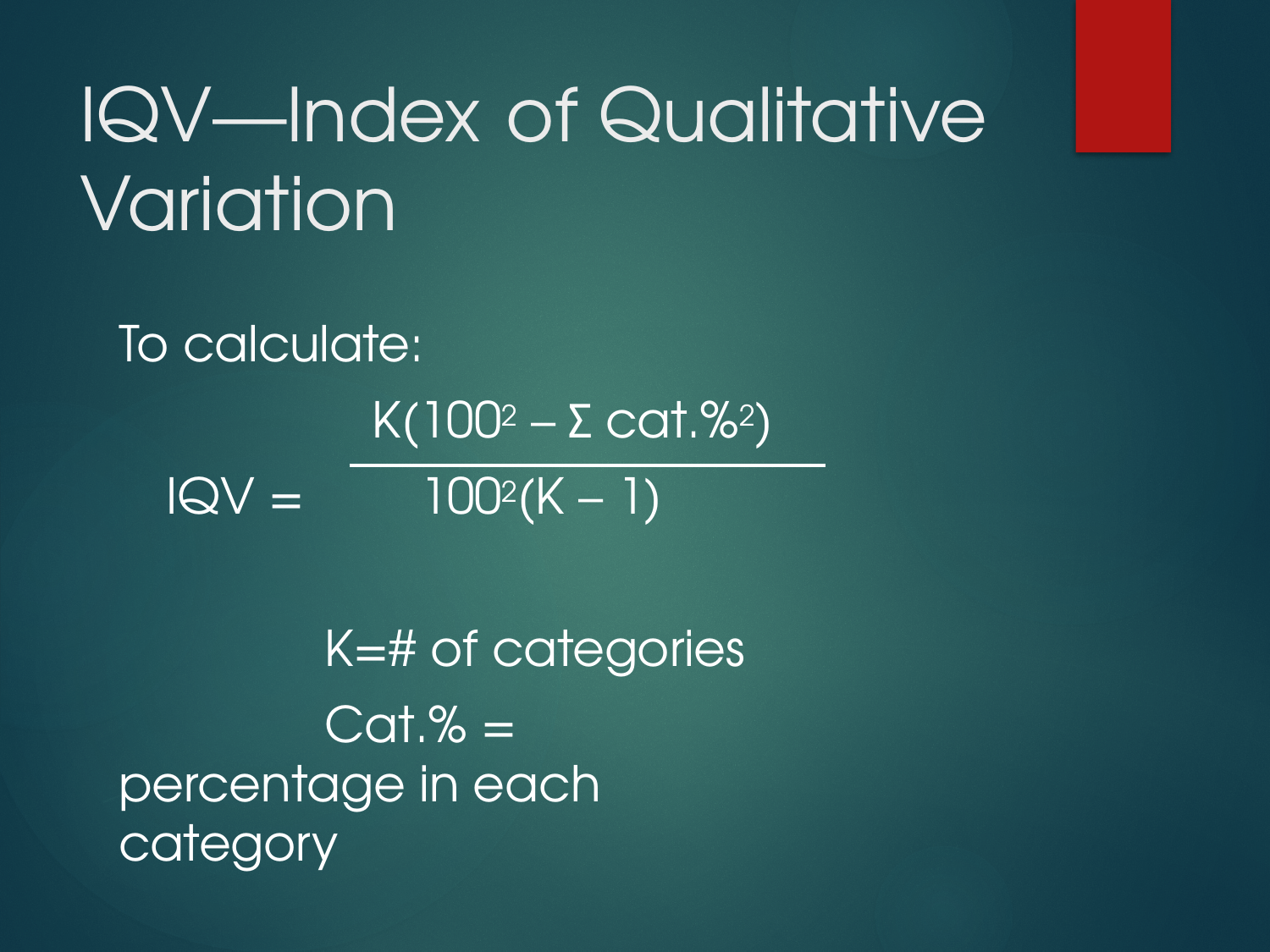

# IQV—Index	of Qualitative Variation
To calculate:
K(1002 – Σ cat.%2) IQV =	1002(K – 1)

K=# of categories
Cat.% = percentage in each category